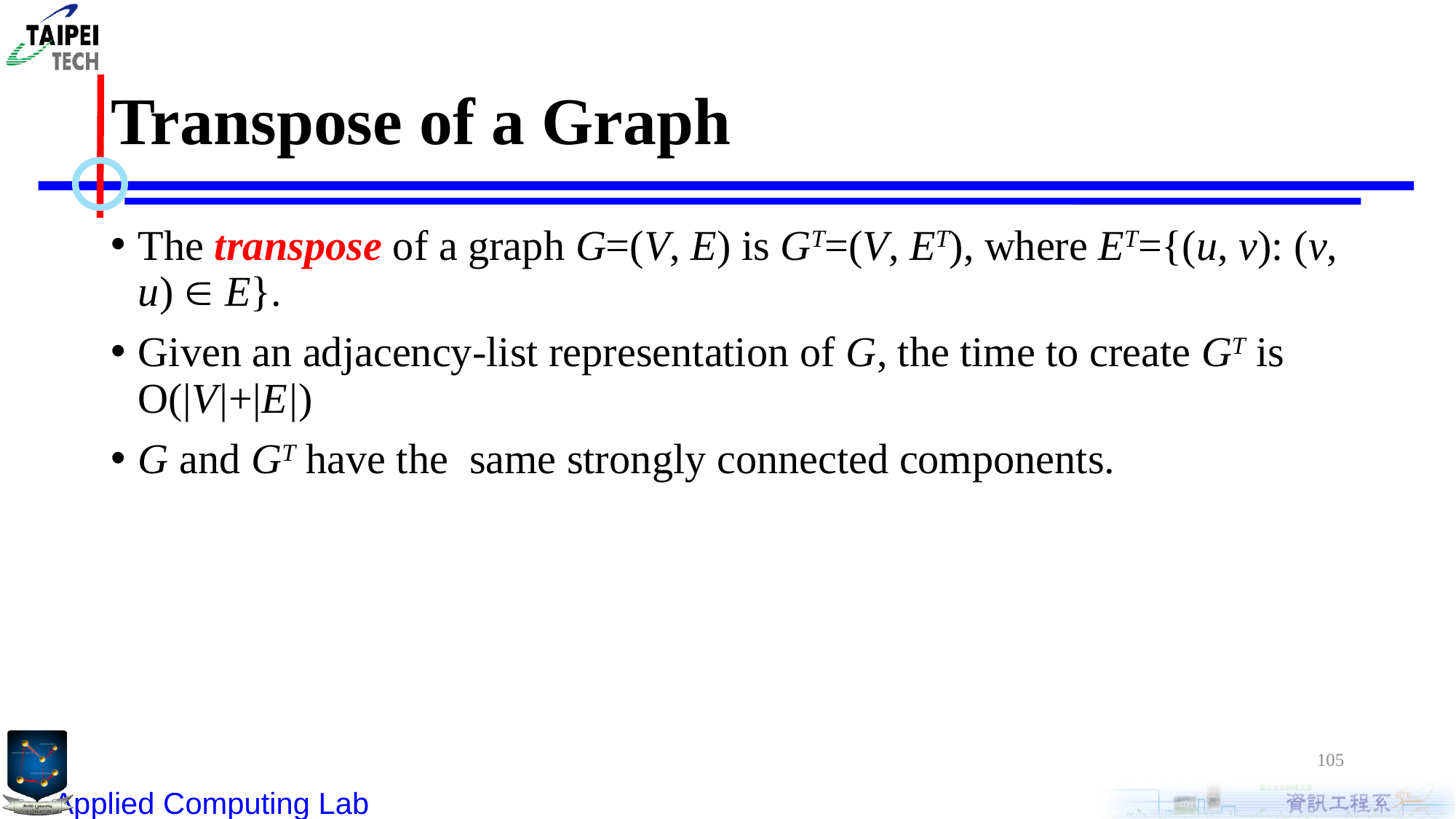

# Transpose of a Graph
The transpose of a graph G=(V, E) is GT=(V, ET), where ET={(u, v): (v, u) ∈ E}.
Given an adjacency-list representation of G, the time to create GT is O(|V|+|E|)
G and GT have the  same strongly connected components.
105